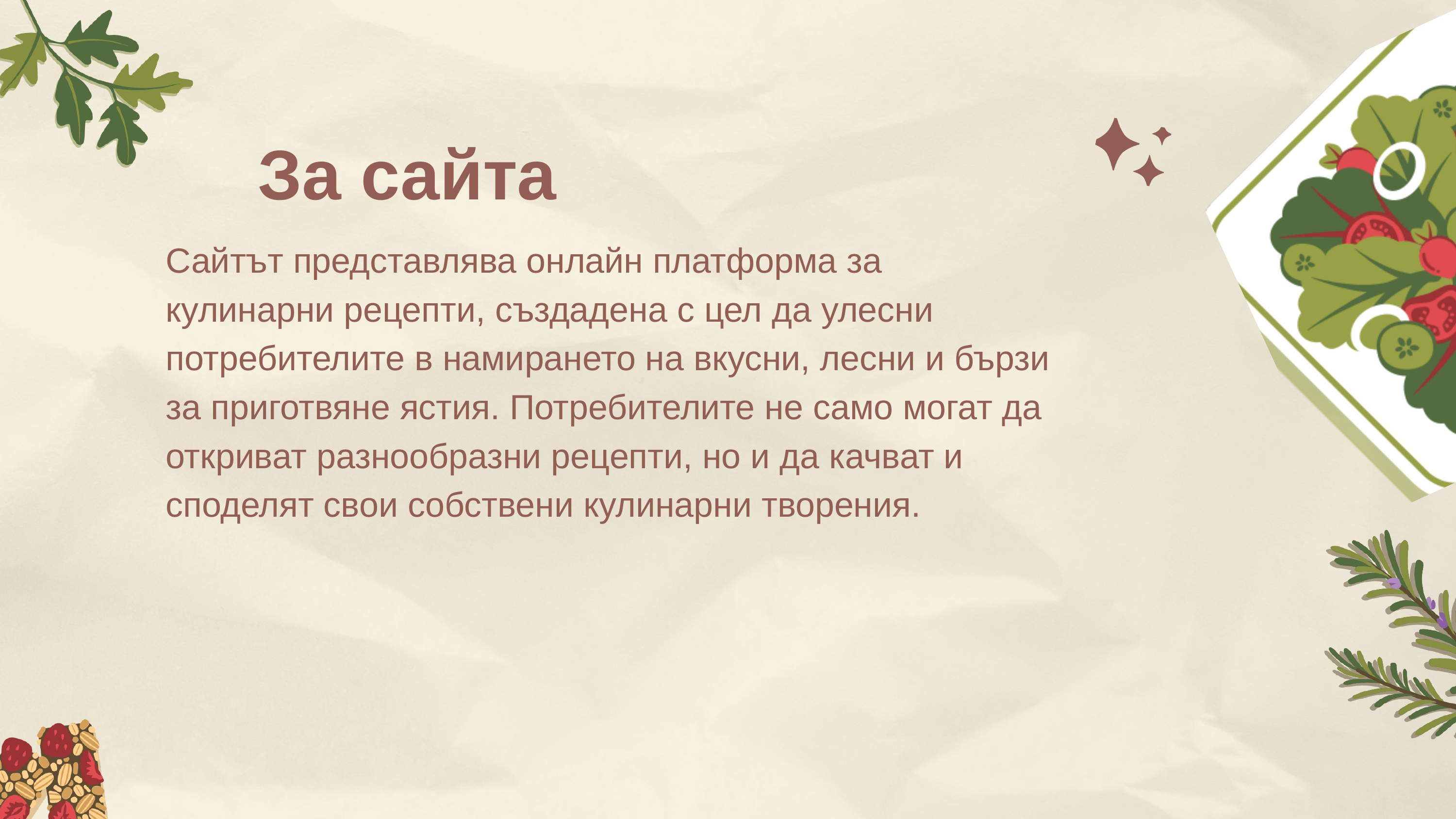

За сайта

Сайтът представлява онлайн платформа за кулинарни рецепти, създадена с цел да улесни потребителите в намирането на вкусни, лесни и бързи за приготвяне ястия. Потребителите не само могат да откриват разнообразни рецепти, но и да качват и споделят свои собствени кулинарни творения.